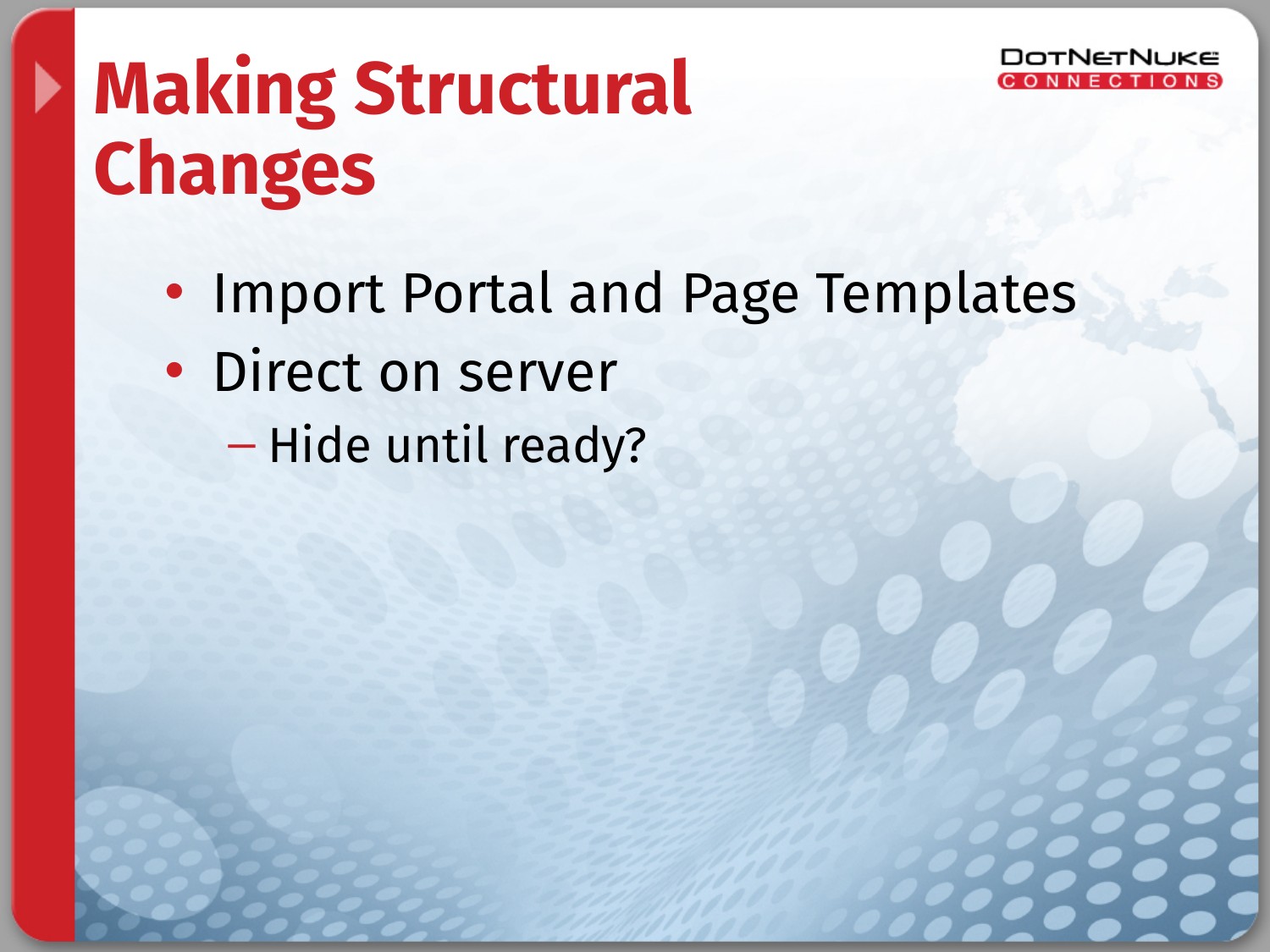

# Making Structural Changes
Import Portal and Page Templates
Direct on server
Hide until ready?